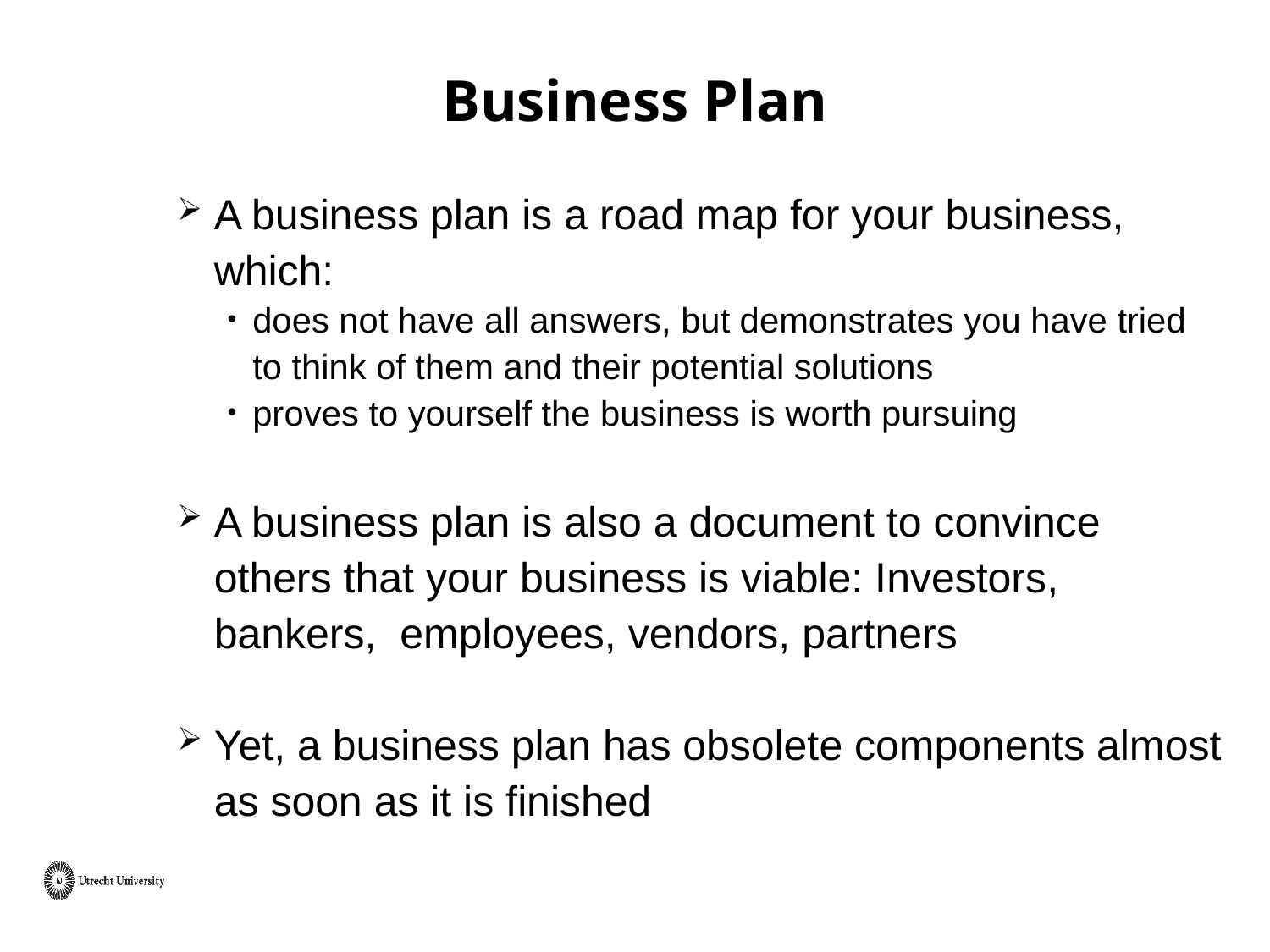

# Business Plan
A business plan is a road map for your business, which:
does not have all answers, but demonstrates you have tried to think of them and their potential solutions
proves to yourself the business is worth pursuing

A business plan is also a document to convince others that your business is viable: Investors, bankers,  employees, vendors, partners

Yet, a business plan has obsolete components almost as soon as it is finished